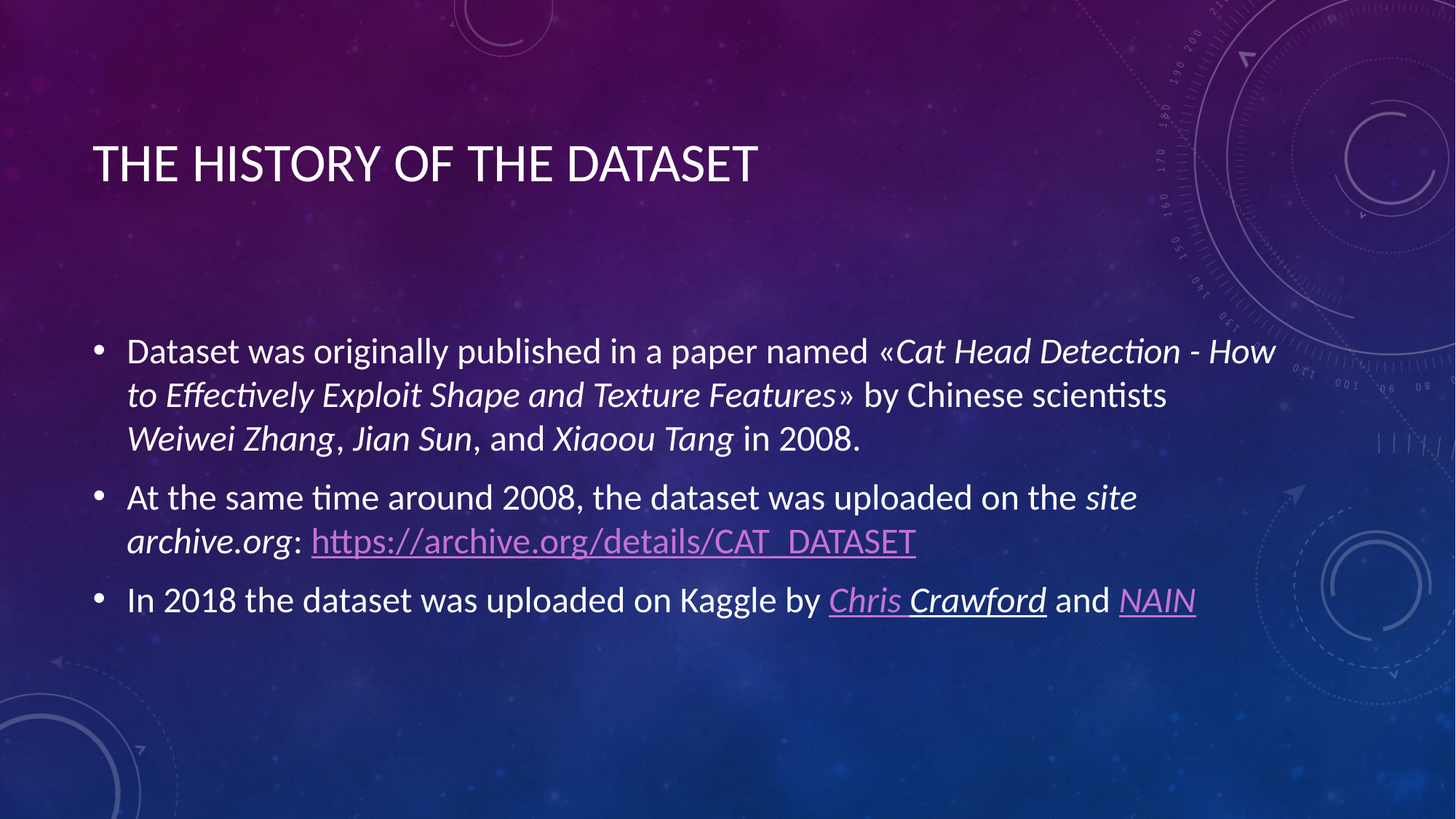

# The history of the dataset
Dataset was originally published in a paper named «Cat Head Detection - How to Effectively Exploit Shape and Texture Features» by Chinese scientists Weiwei Zhang, Jian Sun, and Xiaoou Tang in 2008.
At the same time around 2008, the dataset was uploaded on the site archive.org: https://archive.org/details/CAT_DATASET
In 2018 the dataset was uploaded on Kaggle by Chris Crawford and NAIN